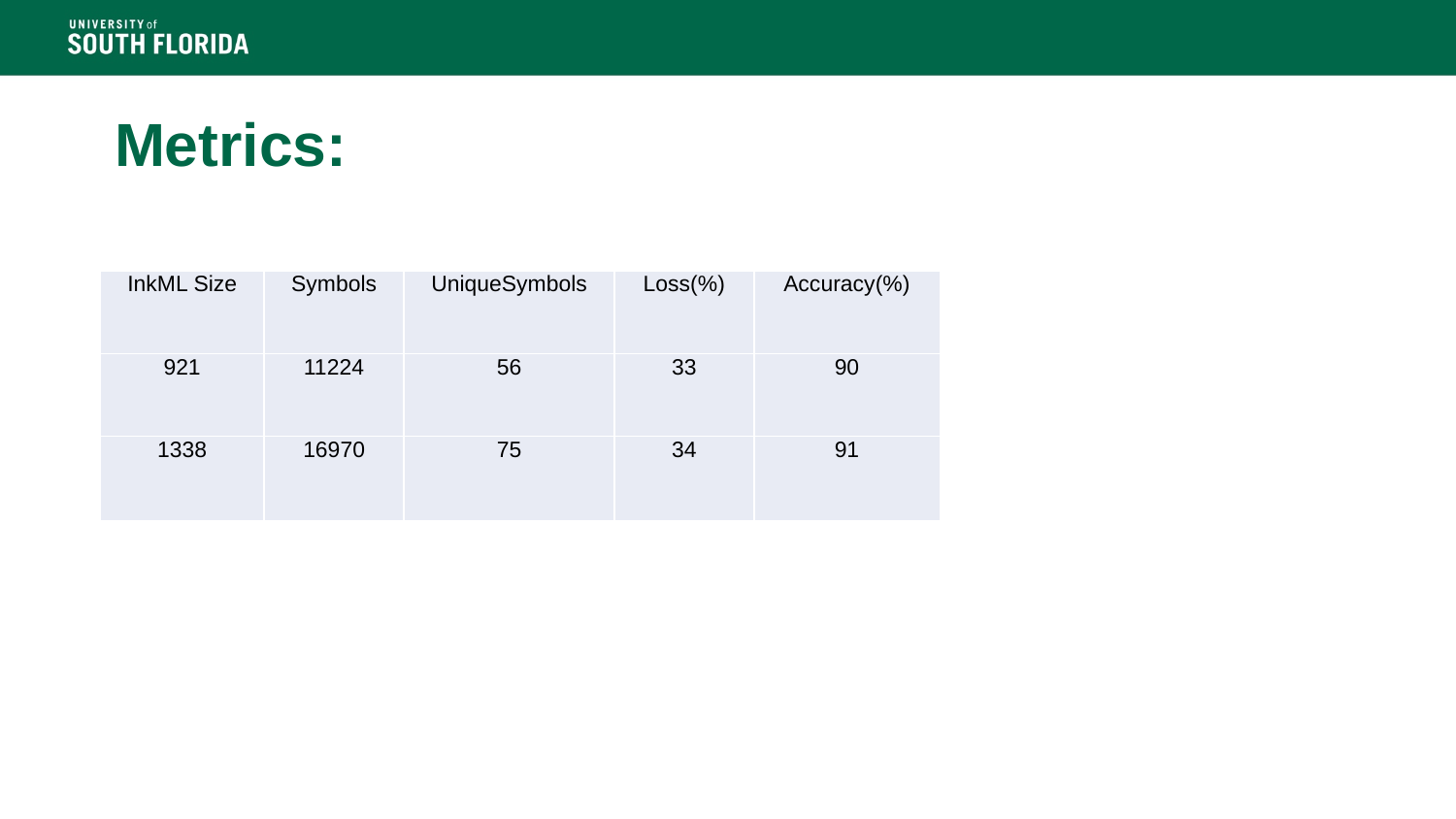

# Metrics:
| InkML Size | Symbols | UniqueSymbols | Loss(%) | Accuracy(%) |
| --- | --- | --- | --- | --- |
| 921 | 11224 | 56 | 33 | 90 |
| 1338 | 16970 | 75 | 34 | 91 |